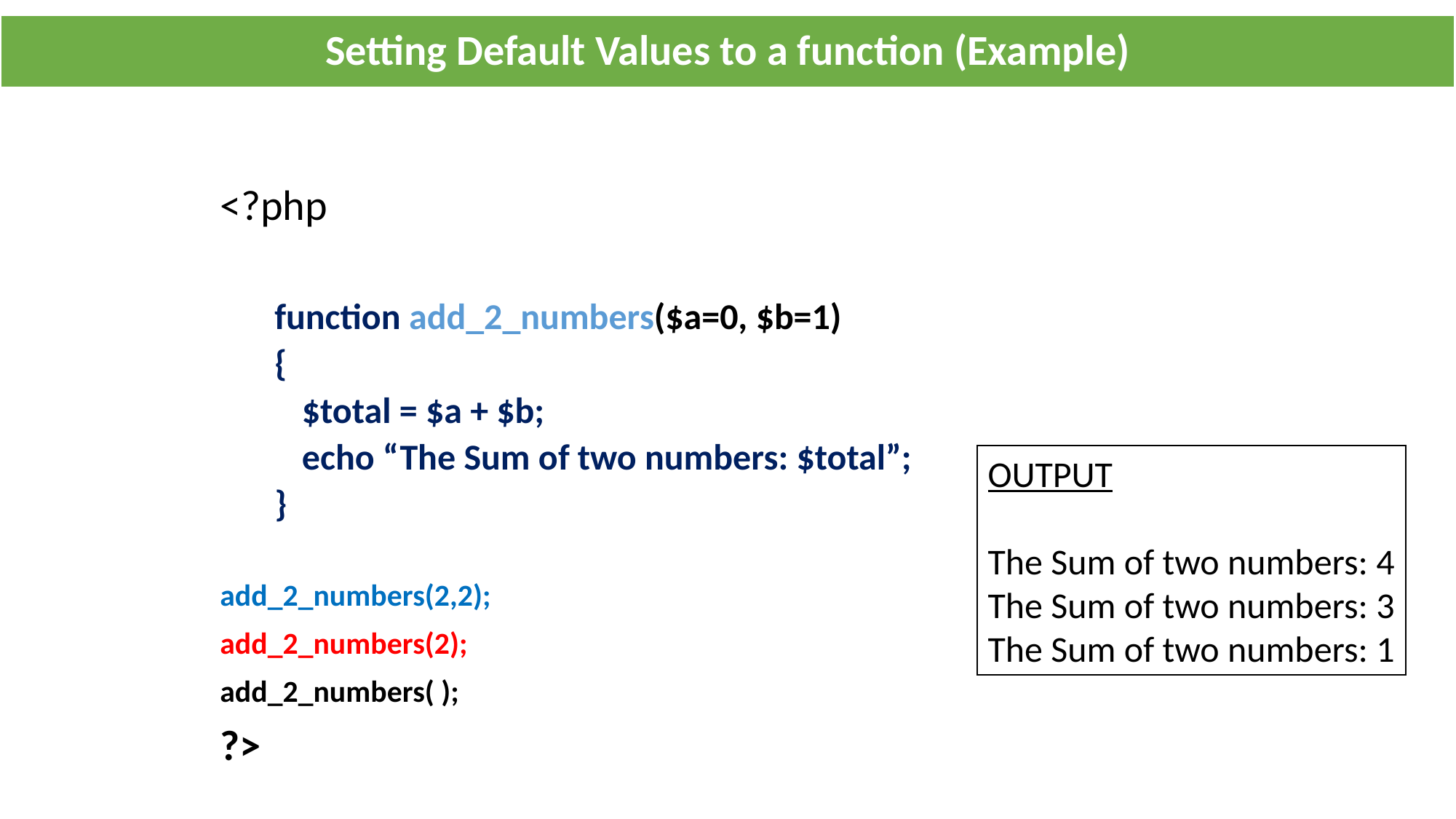

# Setting Default Values to a function (Example)
<?php

function add_2_numbers($a=0, $b=1)
{
	$total = $a + $b;
	echo “The Sum of two numbers: $total”;
}

add_2_numbers(2,2);
add_2_numbers(2);
add_2_numbers( );
?>
OUTPUT

The Sum of two numbers: 4
The Sum of two numbers: 3
The Sum of two numbers: 1